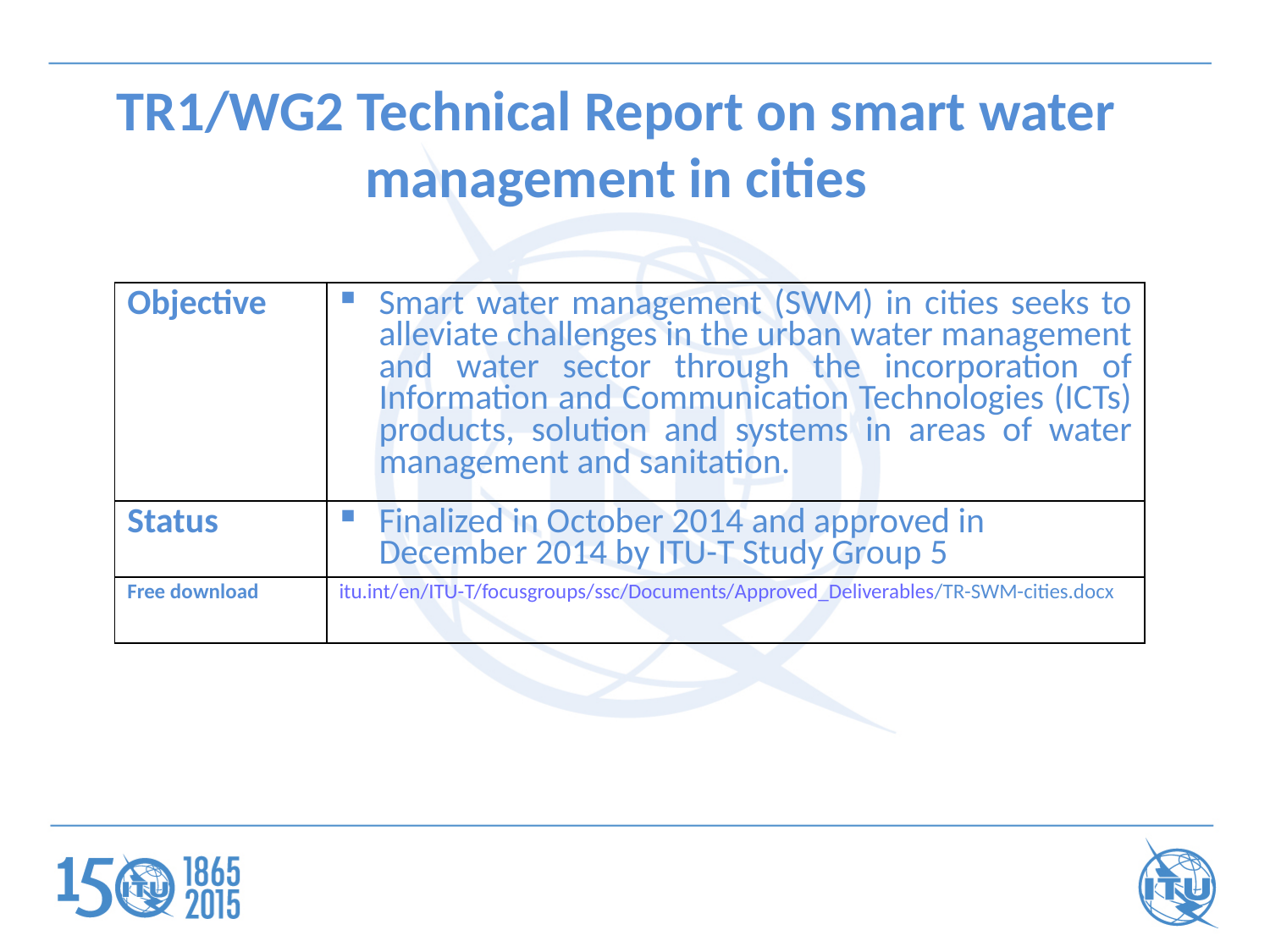

TR1/WG2 Technical Report on smart water management in cities
| Objective | Smart water management (SWM) in cities seeks to alleviate challenges in the urban water management and water sector through the incorporation of Information and Communication Technologies (ICTs) products, solution and systems in areas of water management and sanitation. |
| --- | --- |
| Status | Finalized in October 2014 and approved in December 2014 by ITU-T Study Group 5 |
| Free download | itu.int/en/ITU-T/focusgroups/ssc/Documents/Approved\_Deliverables/TR-SWM-cities.docx |